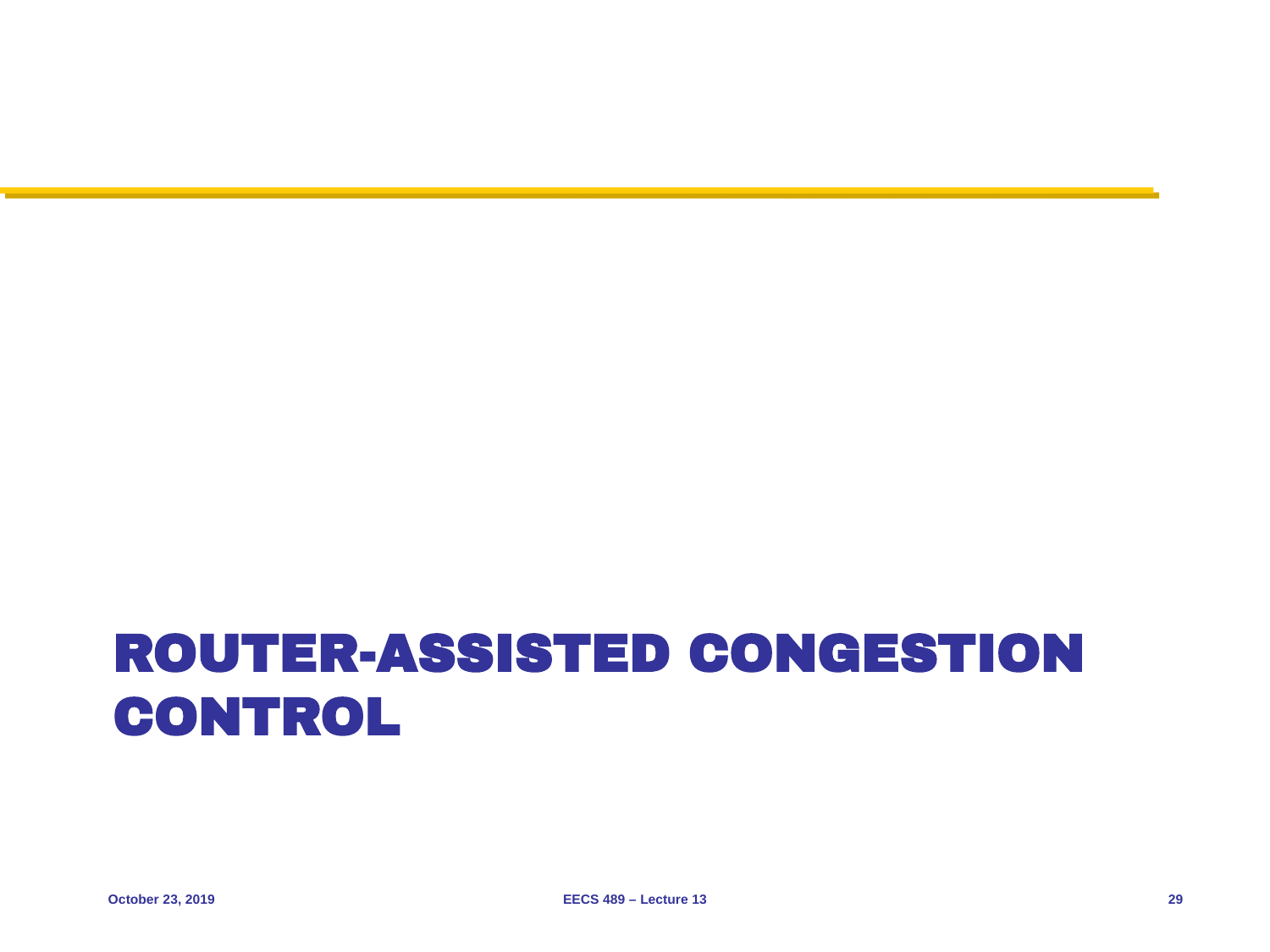

# Router-assisted Congestion control
October 23, 2019
EECS 489 – Lecture 13
29